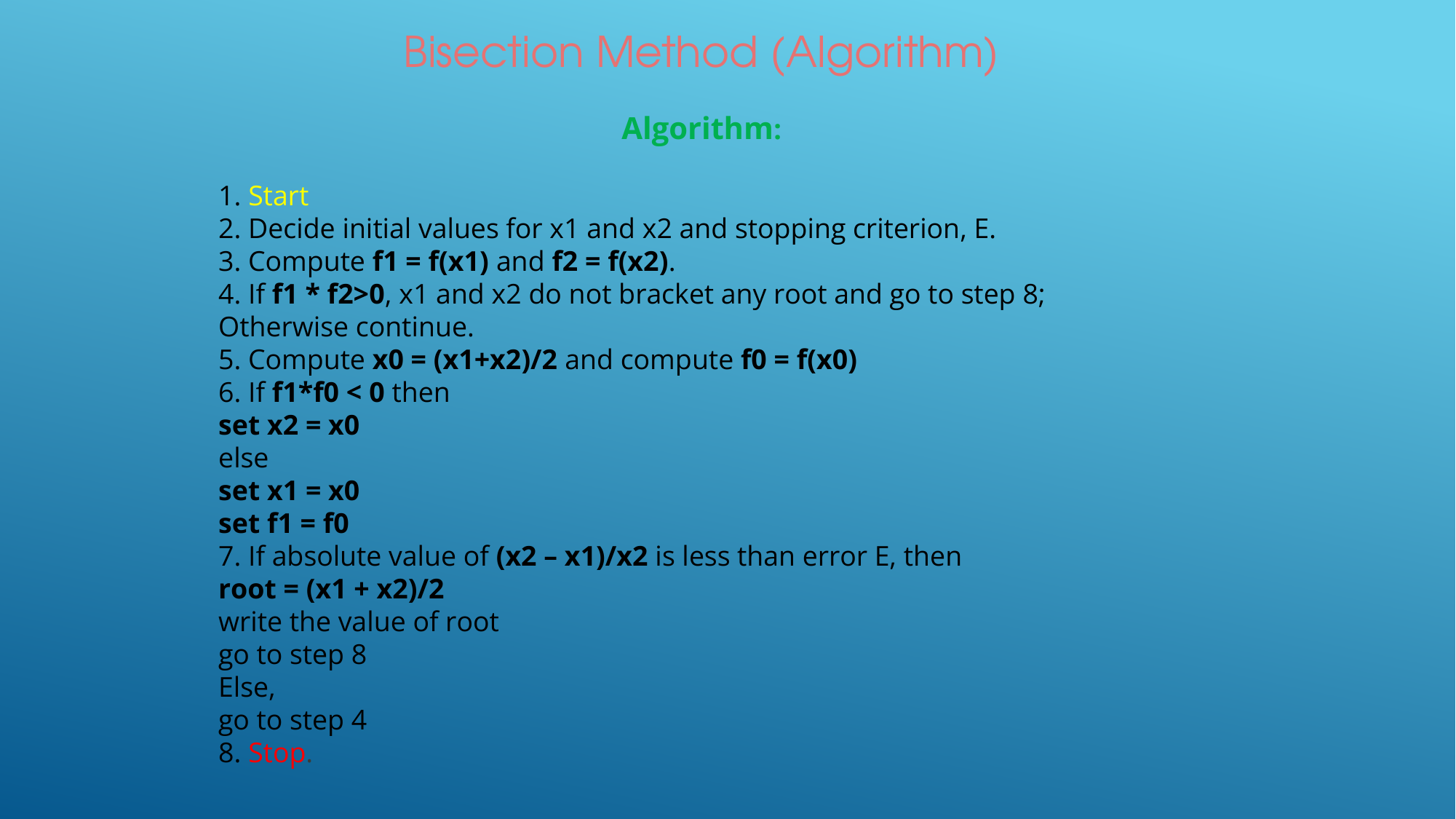

Bisection Method (Algorithm)
Algorithm:

1. Start
2. Decide initial values for x1 and x2 and stopping criterion, E.
3. Compute f1 = f(x1) and f2 = f(x2).
4. If f1 * f2>0, x1 and x2 do not bracket any root and go to step 8;
Otherwise continue.
5. Compute x0 = (x1+x2)/2 and compute f0 = f(x0)
6. If f1*f0 < 0 then
set x2 = x0
else
set x1 = x0
set f1 = f0
7. If absolute value of (x2 – x1)/x2 is less than error E, then
root = (x1 + x2)/2
write the value of root
go to step 8
Else,
go to step 4
8. Stop.